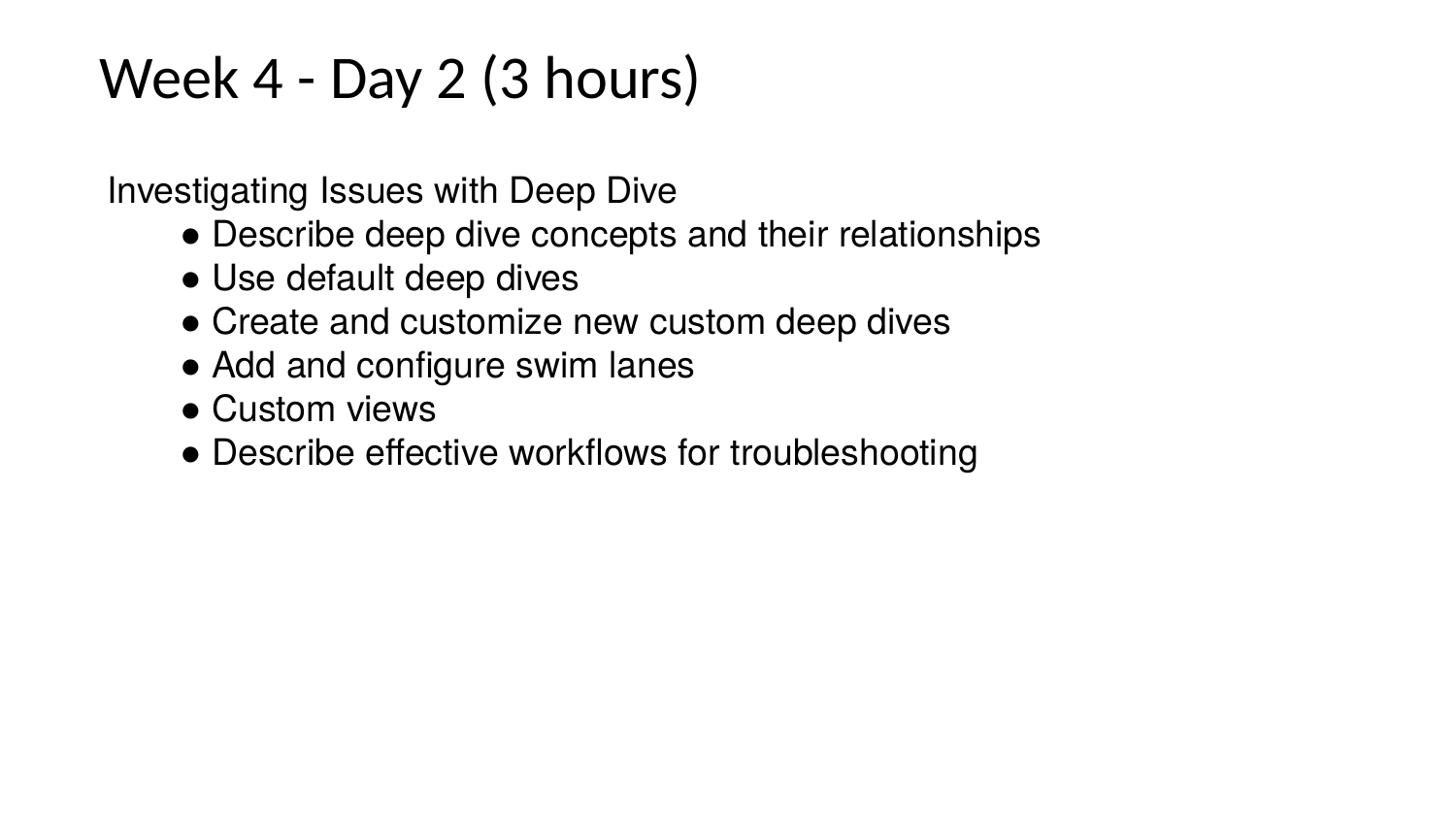

Week 4 - Day 2 (3 hours)
Investigating Issues with Deep Dive
● Describe deep dive concepts and their relationships
● Use default deep dives
● Create and customize new custom deep dives
● Add and configure swim lanes
● Custom views
● Describe effective workflows for troubleshooting